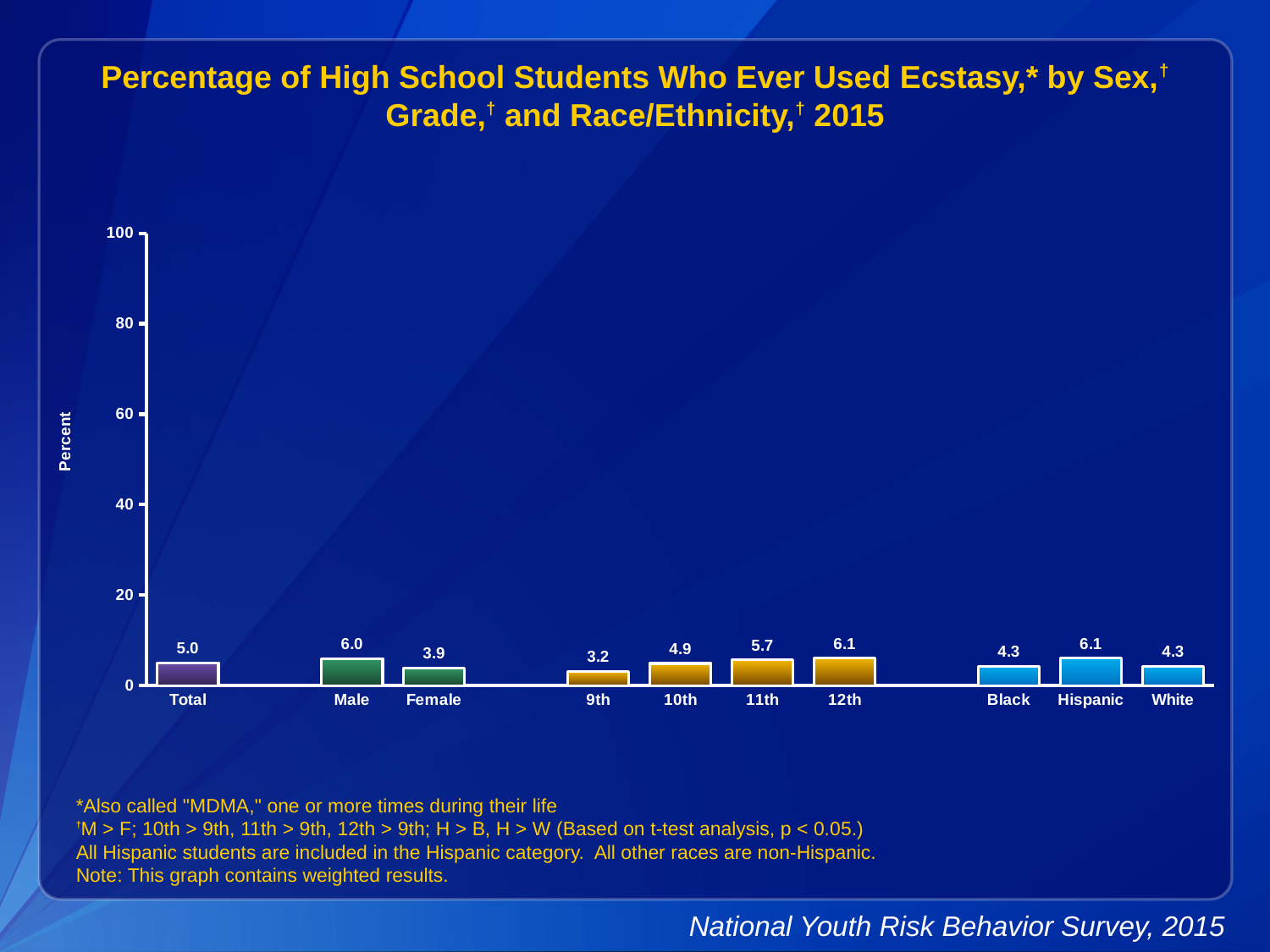

Percentage of High School Students Who Ever Used Ecstasy,* by Sex,† Grade,† and Race/Ethnicity,† 2015

### Chart

| Category | Series 1 |
|---|---|
| Total | 5.0 |
|  | None |
| Male | 6.0 |
| Female | 3.9 |
|  | None |
| 9th | 3.2 |
| 10th | 4.9 |
| 11th | 5.7 |
| 12th | 6.1 |
|  | None |
| Black | 4.3 |
| Hispanic | 6.1 |
| White | 4.3 |
*Also called "MDMA," one or more times during their life
†M > F; 10th > 9th, 11th > 9th, 12th > 9th; H > B, H > W (Based on t-test analysis, p < 0.05.)
All Hispanic students are included in the Hispanic category.  All other races are non-Hispanic.
Note: This graph contains weighted results.
National Youth Risk Behavior Survey, 2015